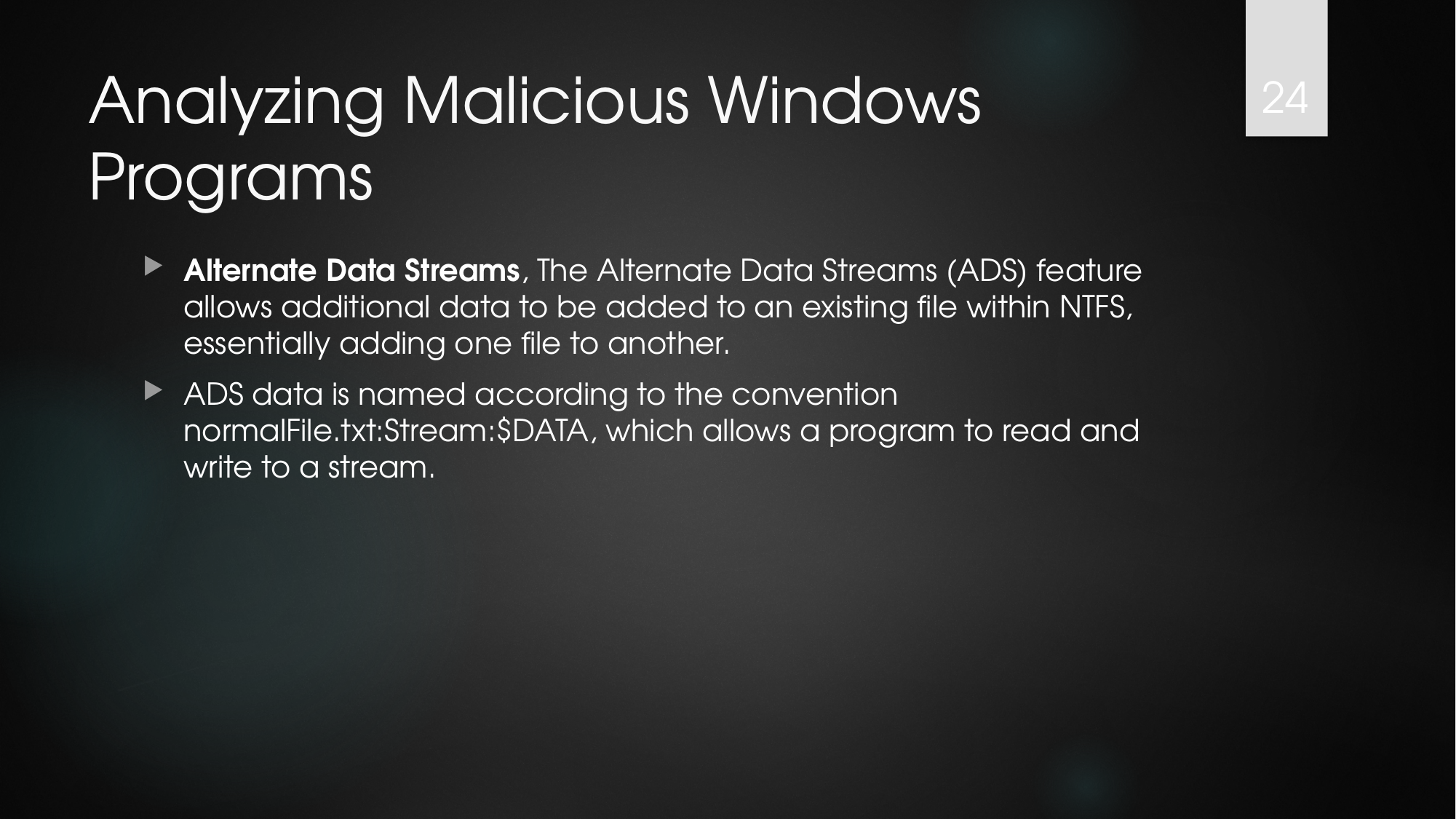

24
# Analyzing Malicious Windows Programs
Alternate Data Streams, The Alternate Data Streams (ADS) feature allows additional data to be added to an existing file within NTFS, essentially adding one file to another.
ADS data is named according to the convention normalFile.txt:Stream:$DATA, which allows a program to read and write to a stream.